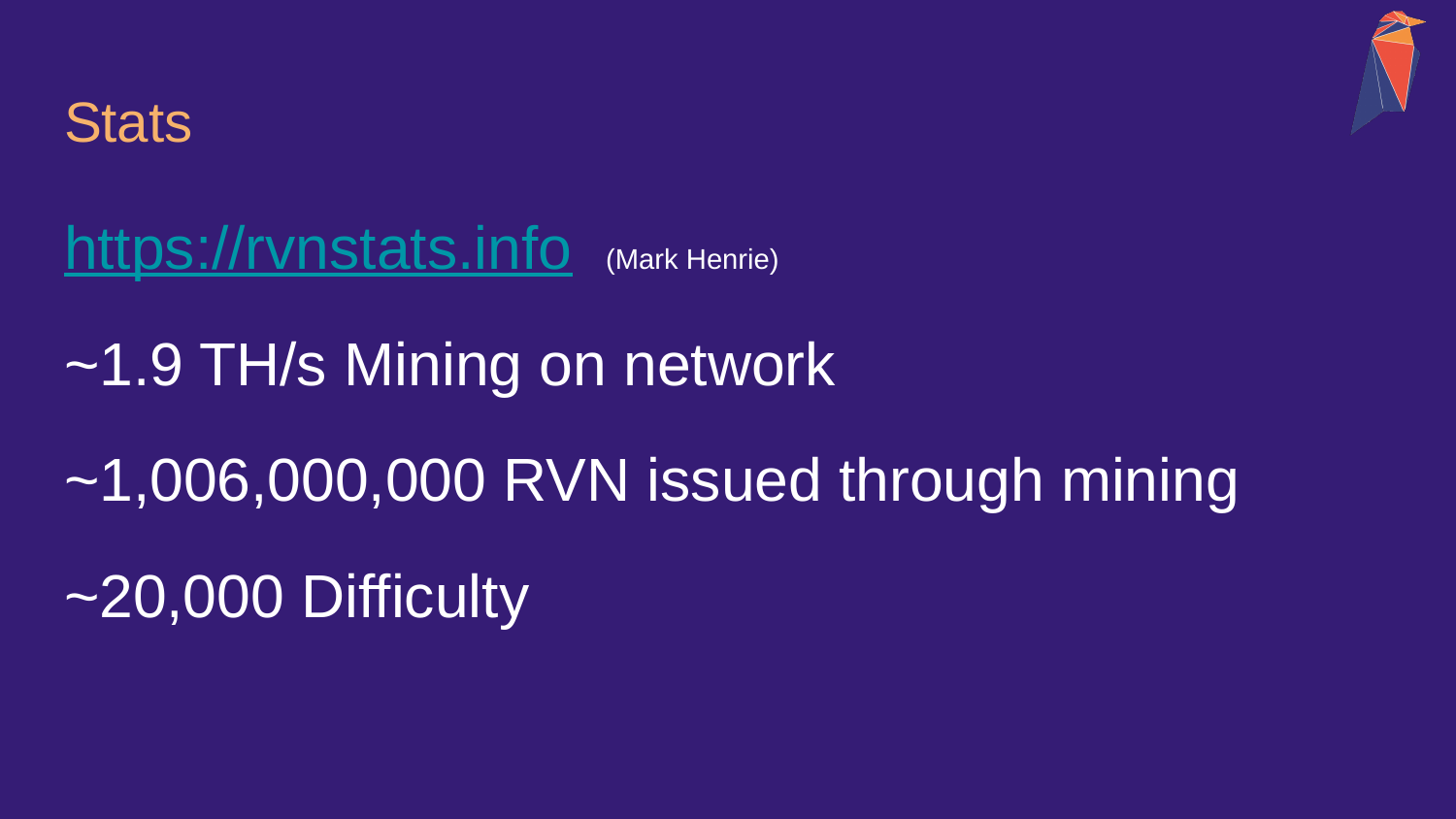

# Stats
https://rvnstats.info  (Mark Henrie)
~1.9 TH/s Mining on network
~1,006,000,000 RVN issued through mining
~20,000 Difficulty